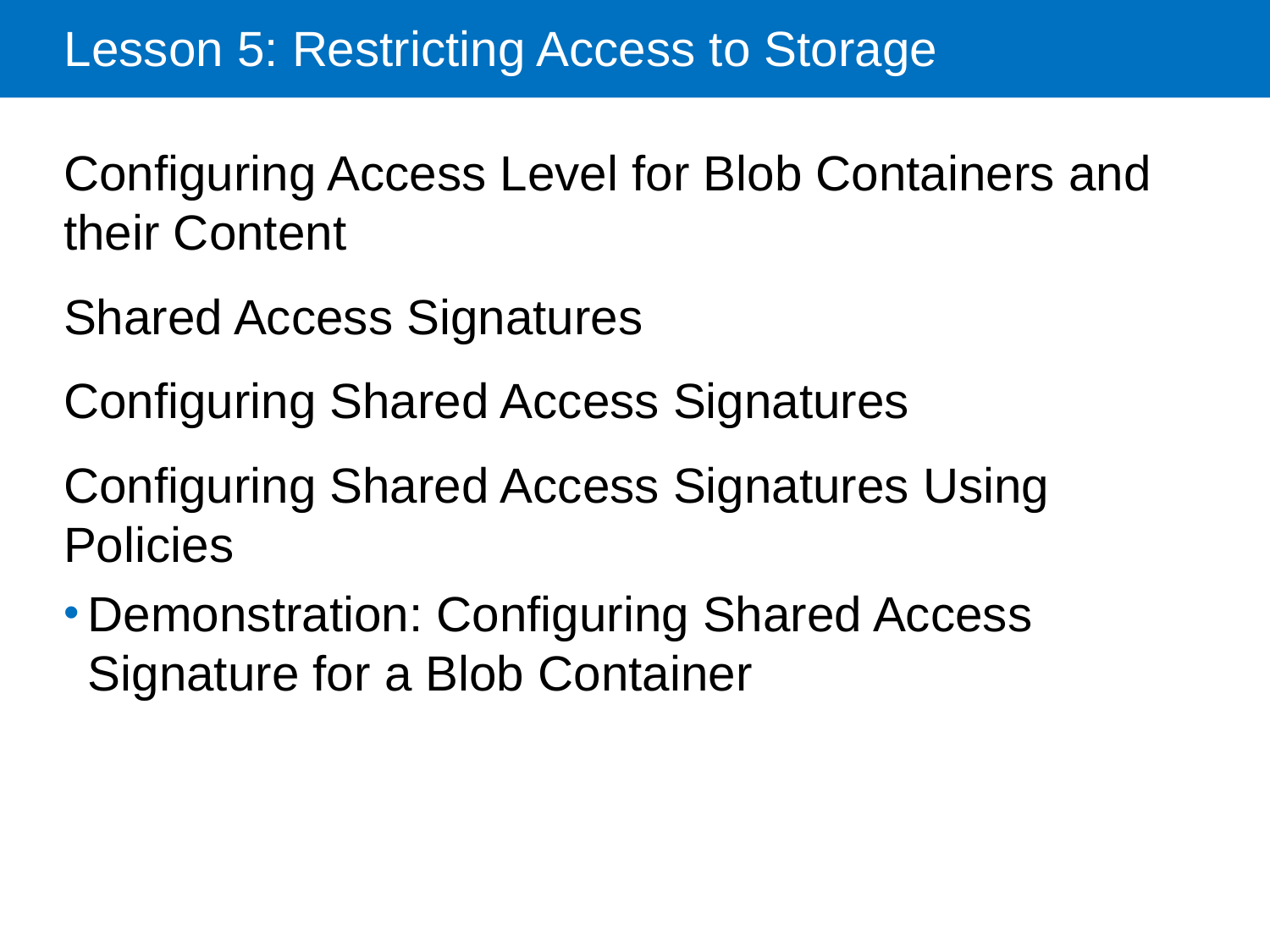

# Lesson 5: Restricting Access to Storage
Configuring Access Level for Blob Containers and their Content
Shared Access Signatures
Configuring Shared Access Signatures
Configuring Shared Access Signatures Using Policies
Demonstration: Configuring Shared Access Signature for a Blob Container